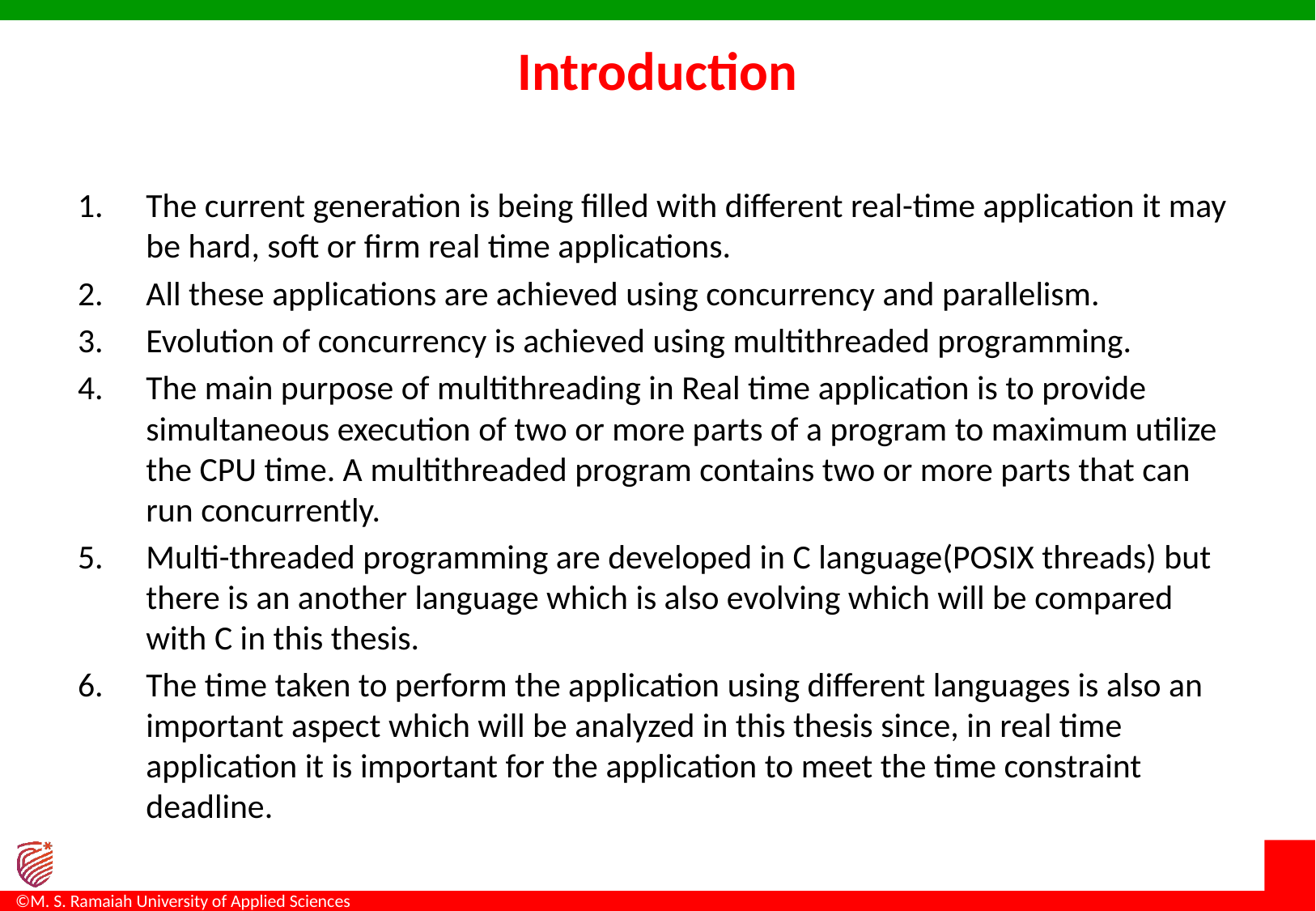

# Introduction
The current generation is being filled with different real-time application it may be hard, soft or firm real time applications.
All these applications are achieved using concurrency and parallelism.
Evolution of concurrency is achieved using multithreaded programming.
The main purpose of multithreading in Real time application is to provide simultaneous execution of two or more parts of a program to maximum utilize the CPU time. A multithreaded program contains two or more parts that can run concurrently.
Multi-threaded programming are developed in C language(POSIX threads) but there is an another language which is also evolving which will be compared with C in this thesis.
The time taken to perform the application using different languages is also an important aspect which will be analyzed in this thesis since, in real time application it is important for the application to meet the time constraint deadline.